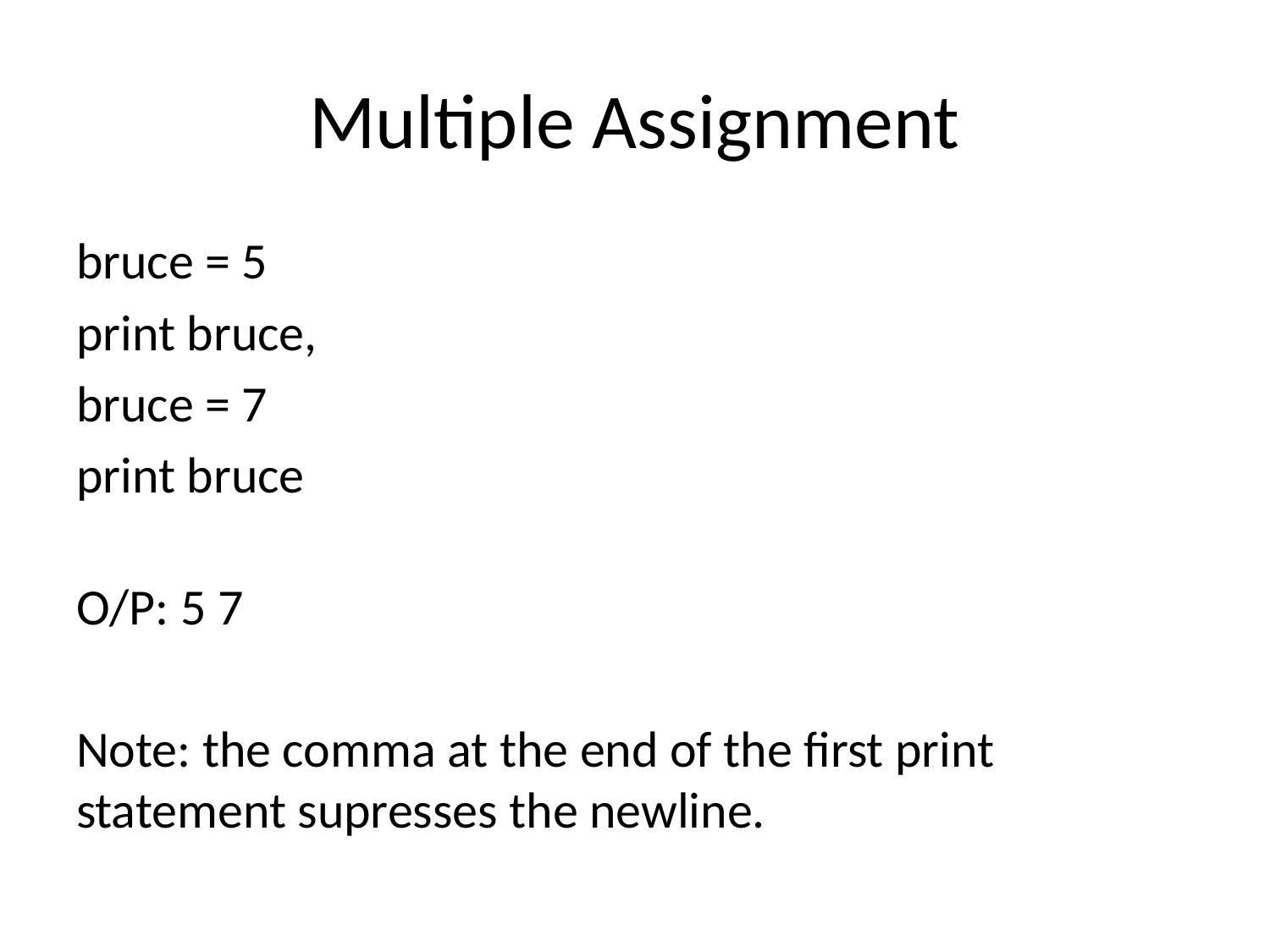

# Multiple Assignment
bruce = 5
print bruce,
bruce = 7
print bruce
O/P: 5 7

Note: the comma at the end of the first print statement supresses the newline.